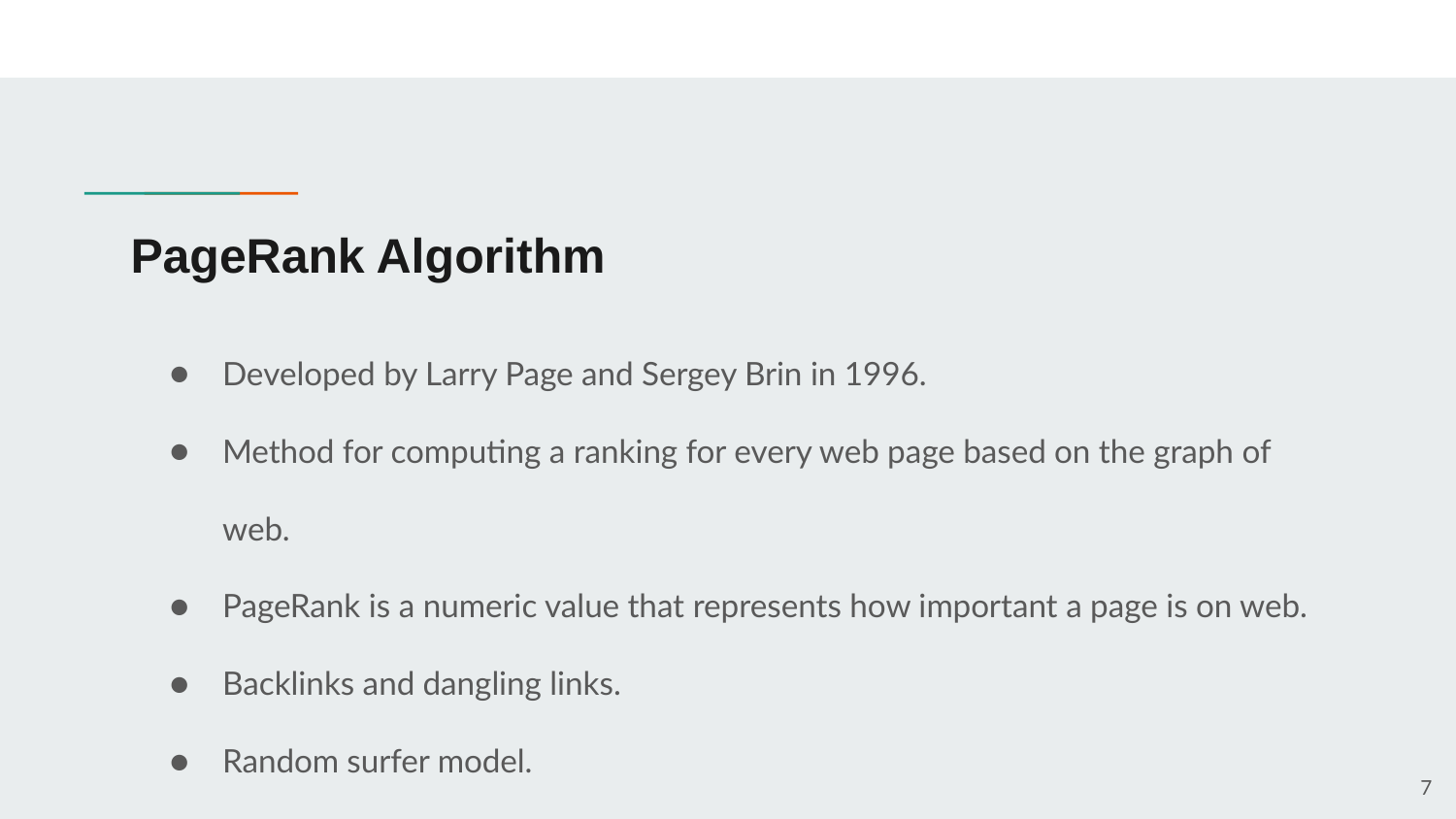

# PageRank Algorithm
Developed by Larry Page and Sergey Brin in 1996.
Method for computing a ranking for every web page based on the graph of web.
PageRank is a numeric value that represents how important a page is on web.
Backlinks and dangling links.
Random surfer model.
7